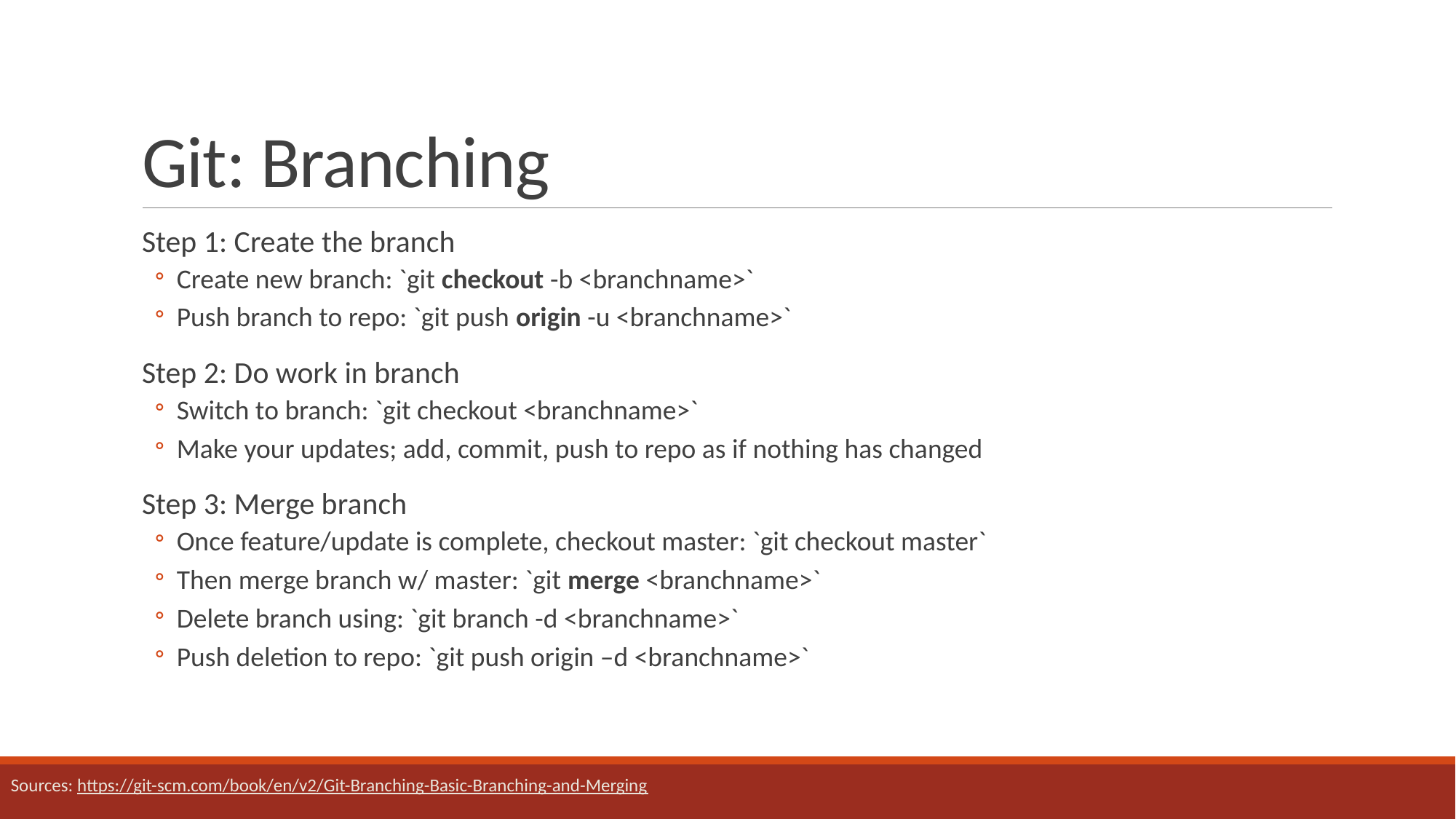

# Git: Branching
Step 1: Create the branch
Create new branch: `git checkout -b <branchname>`
Push branch to repo: `git push origin -u <branchname>`
Step 2: Do work in branch
Switch to branch: `git checkout <branchname>`
Make your updates; add, commit, push to repo as if nothing has changed
Step 3: Merge branch
Once feature/update is complete, checkout master: `git checkout master`
Then merge branch w/ master: `git merge <branchname>`
Delete branch using: `git branch -d <branchname>`
Push deletion to repo: `git push origin –d <branchname>`
Sources: https://git-scm.com/book/en/v2/Git-Branching-Basic-Branching-and-Merging